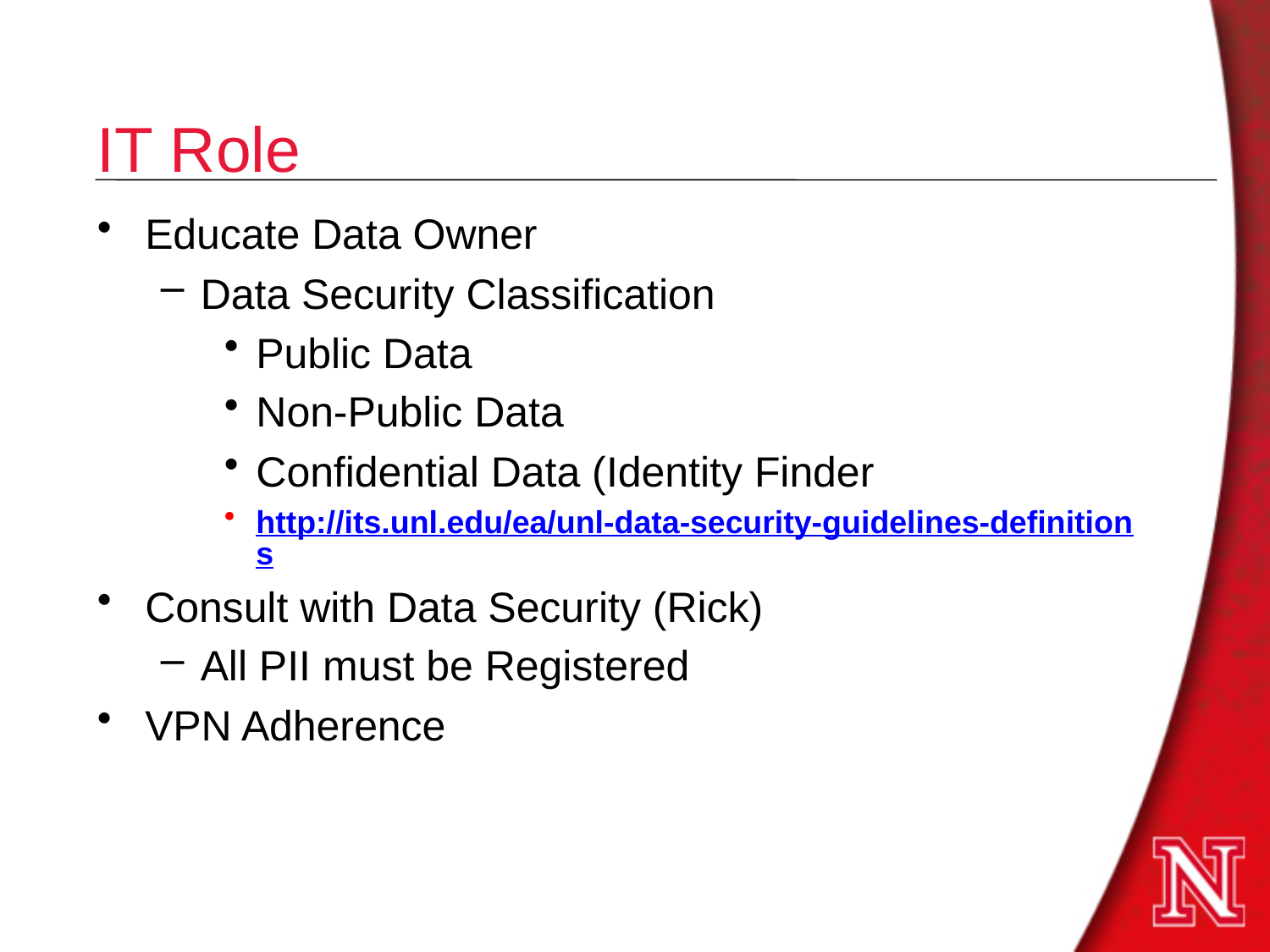

# IT Role
Educate Data Owner
Data Security Classification
Public Data
Non-Public Data
Confidential Data (Identity Finder
http://its.unl.edu/ea/unl-data-security-guidelines-definitions
Consult with Data Security (Rick)
All PII must be Registered
VPN Adherence